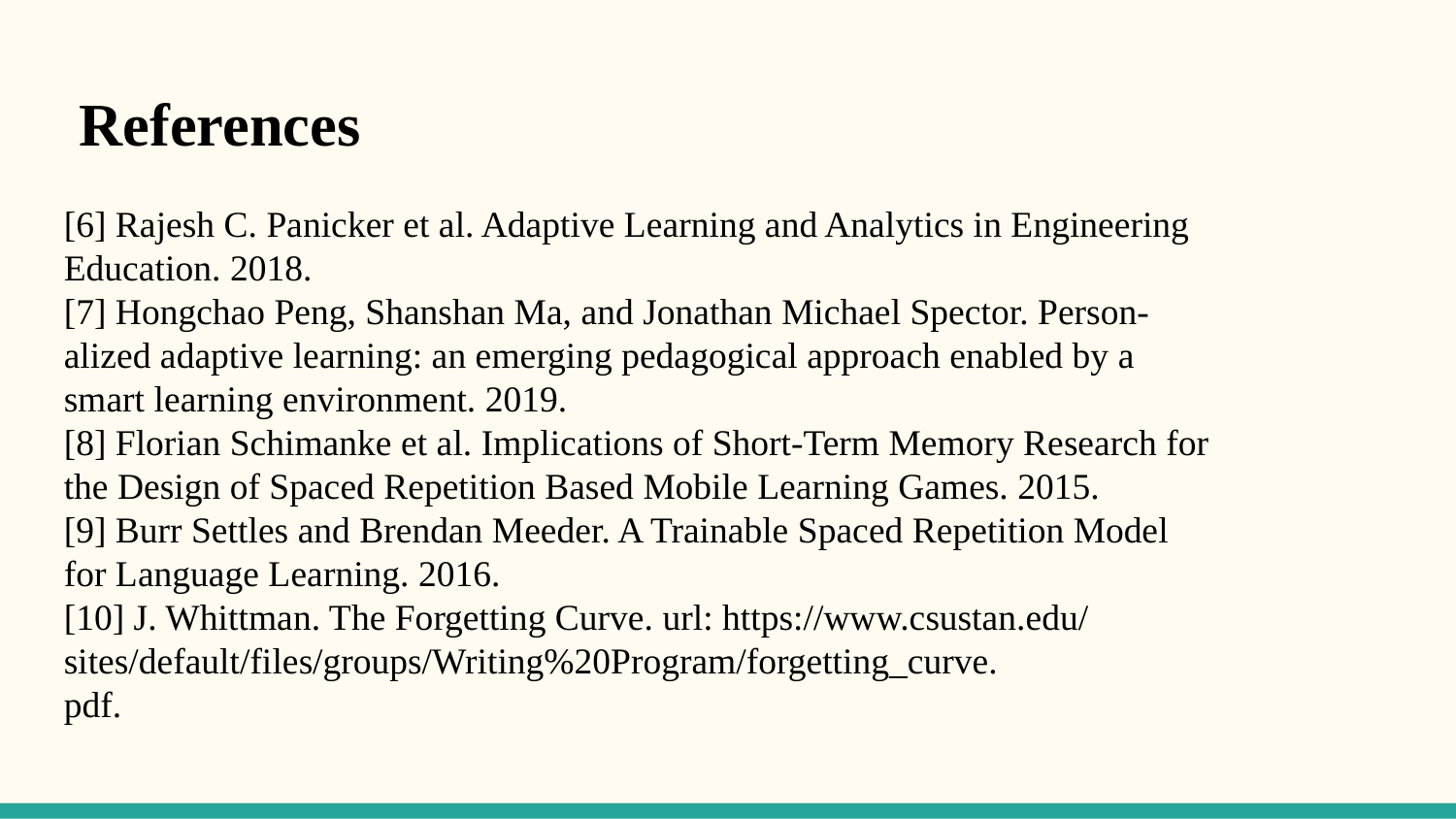

References
[6] Rajesh C. Panicker et al. Adaptive Learning and Analytics in Engineering
Education. 2018.
[7] Hongchao Peng, Shanshan Ma, and Jonathan Michael Spector. Person-
alized adaptive learning: an emerging pedagogical approach enabled by a
smart learning environment. 2019.
[8] Florian Schimanke et al. Implications of Short-Term Memory Research for
the Design of Spaced Repetition Based Mobile Learning Games. 2015.
[9] Burr Settles and Brendan Meeder. A Trainable Spaced Repetition Model
for Language Learning. 2016.
[10] J. Whittman. The Forgetting Curve. url: https://www.csustan.edu/
sites/default/files/groups/Writing%20Program/forgetting_curve.
pdf.